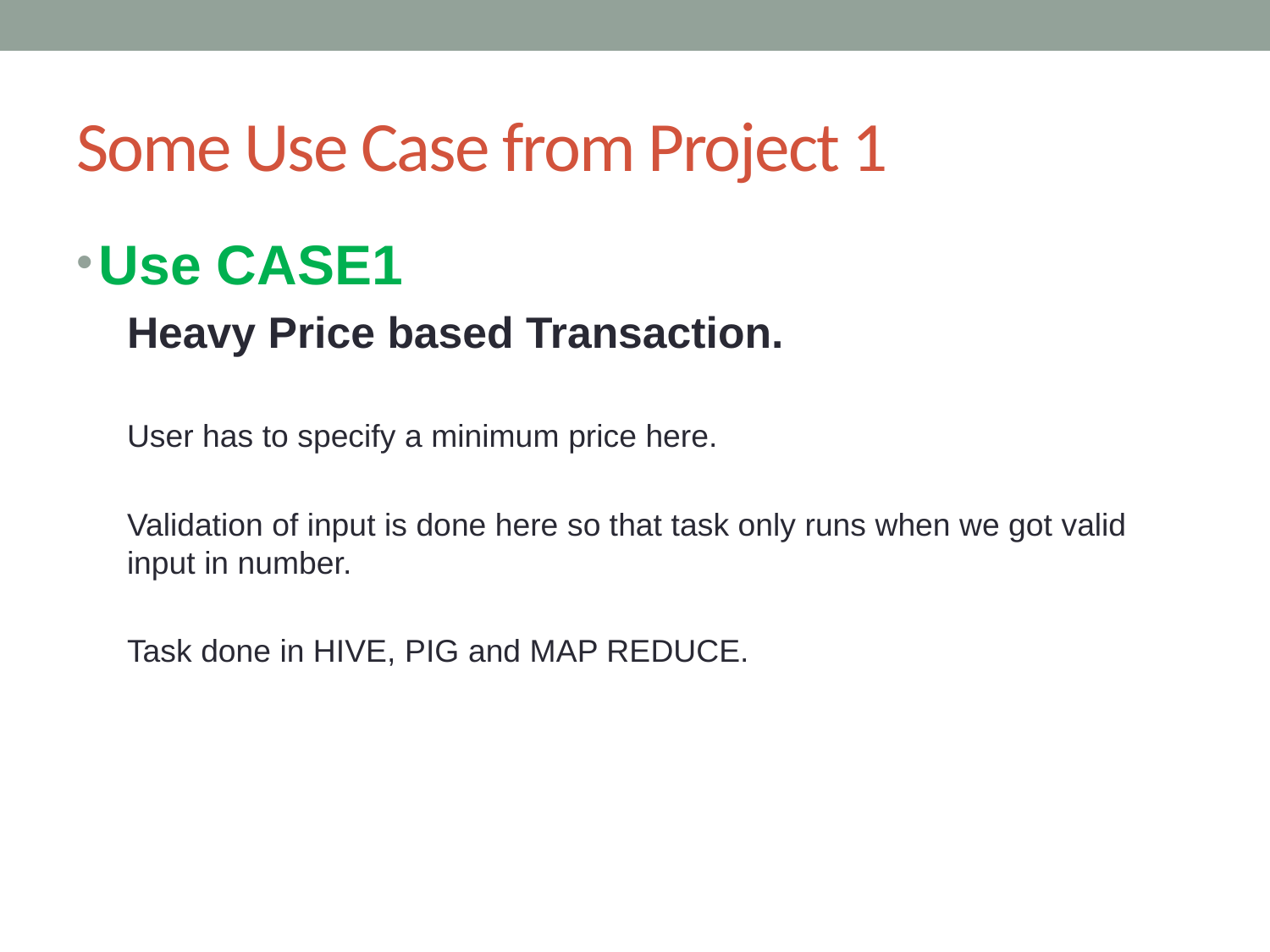

# Some Use Case from Project 1
Use CASE1
Heavy Price based Transaction.

User has to specify a minimum price here.

Validation of input is done here so that task only runs when we got valid input in number.

Task done in HIVE, PIG and MAP REDUCE.